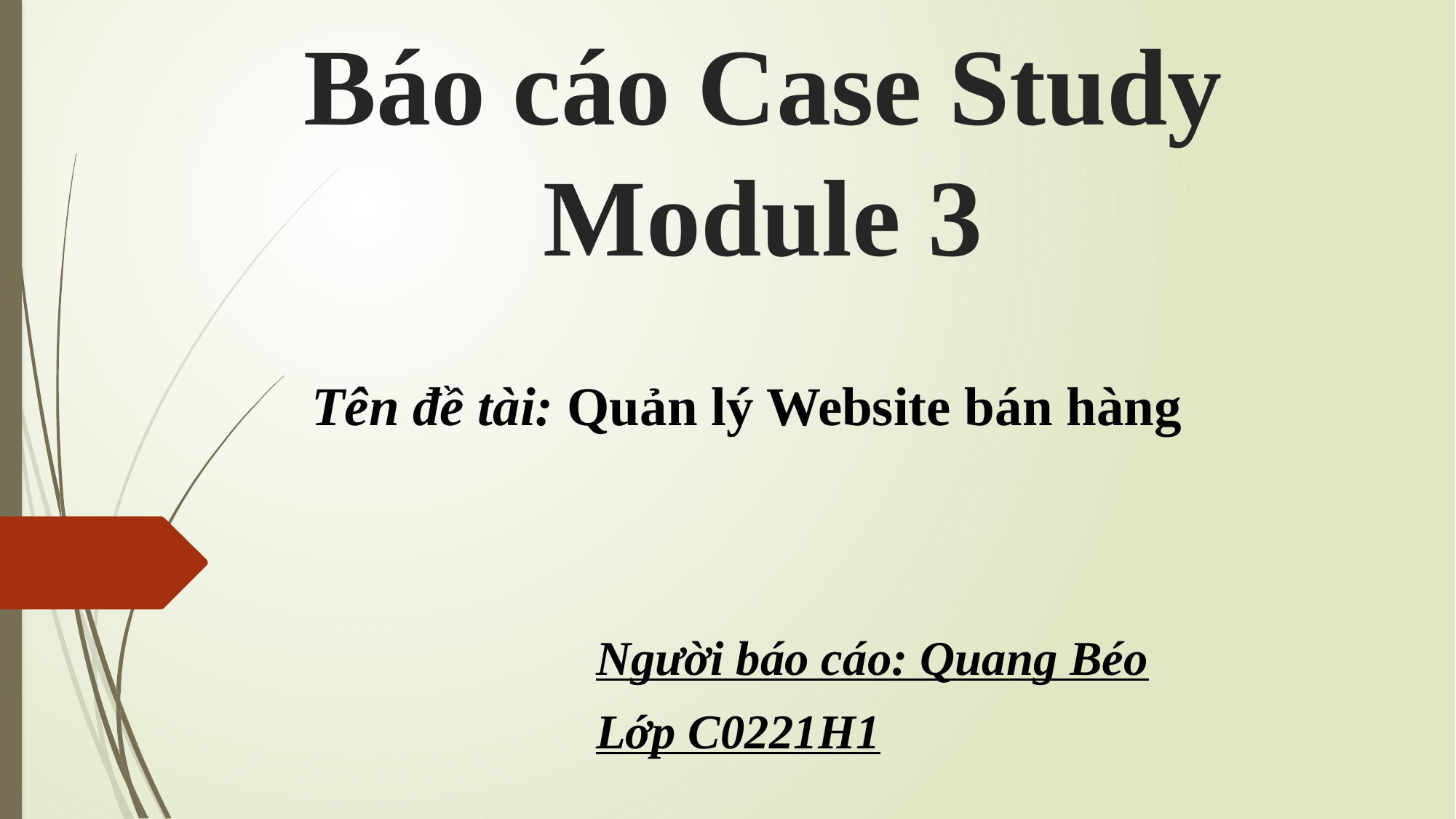

# Báo cáo Case Study Module 3
Tên đề tài: Quản lý Website bán hàng
Người báo cáo: Quang Béo
Lớp C0221H1